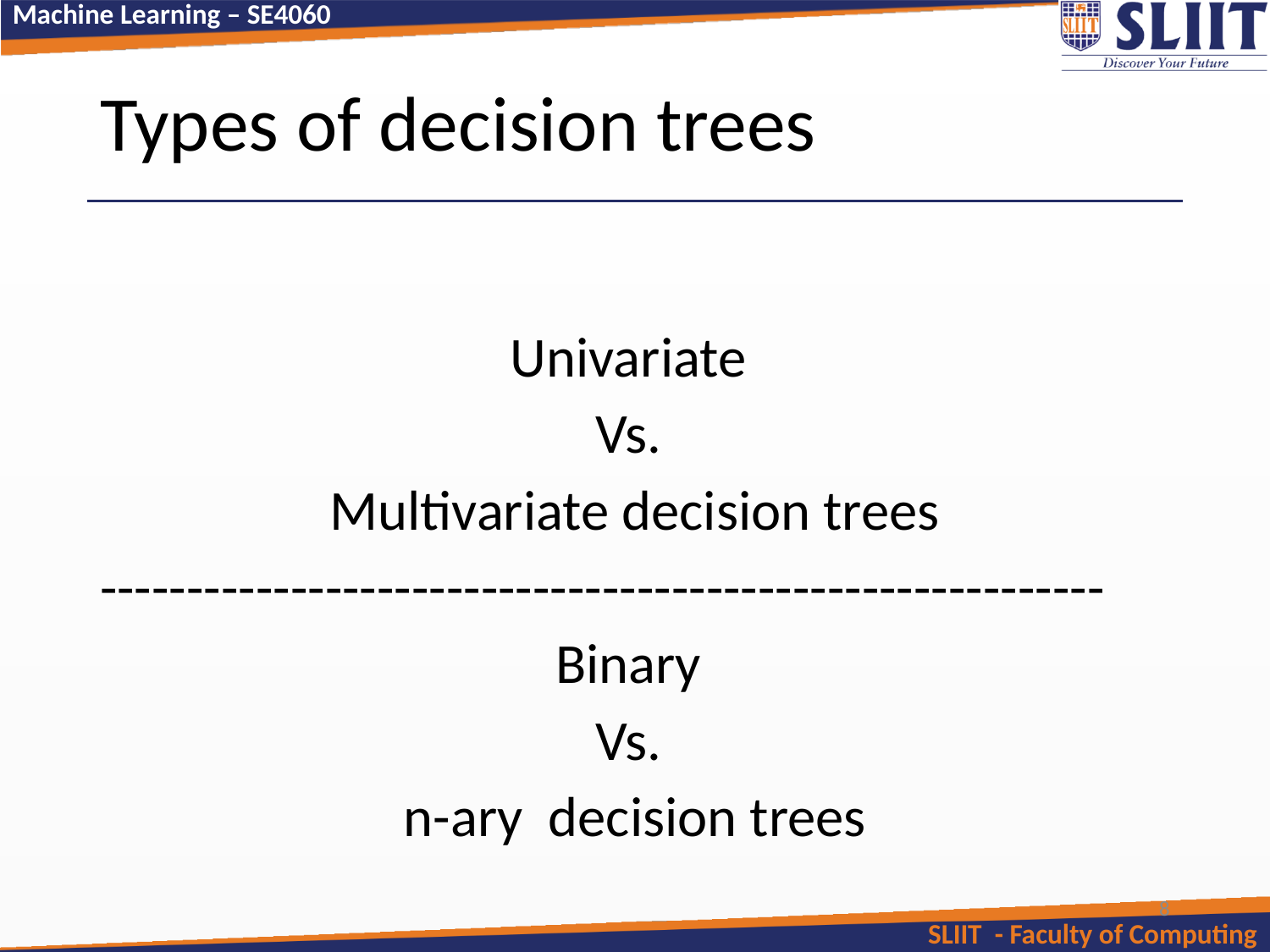

# Types of decision trees

Univariate
Vs.
Multivariate decision trees
----------------------------------------------------------
Binary
Vs.
n-ary  decision trees
8